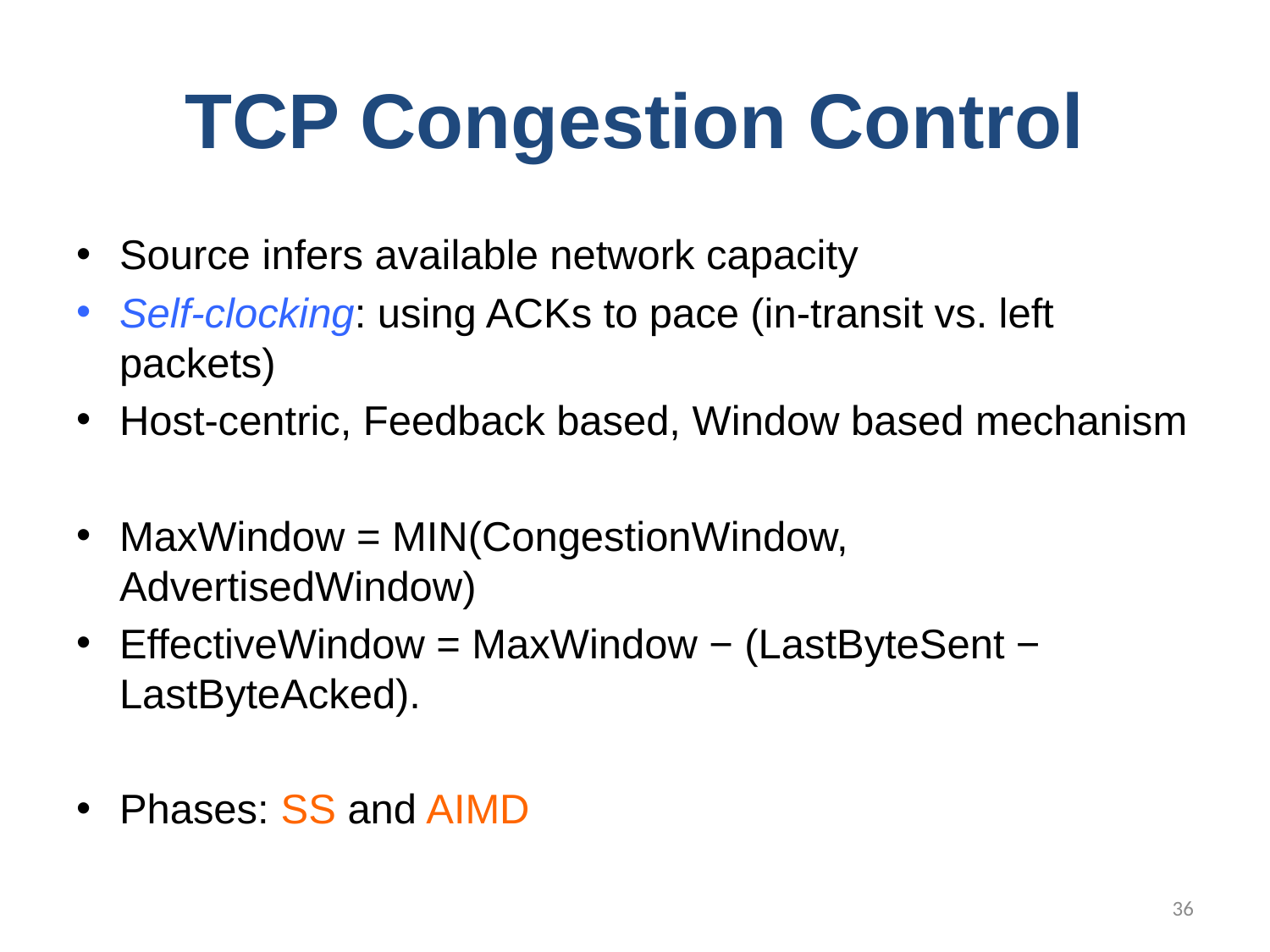

# TCP Congestion Control
Source infers available network capacity
Self-clocking: using ACKs to pace (in-transit vs. left packets)
Host-centric, Feedback based, Window based mechanism

MaxWindow = MIN(CongestionWindow, AdvertisedWindow)
EffectiveWindow = MaxWindow − (LastByteSent − LastByteAcked).

Phases: SS and AIMD
36